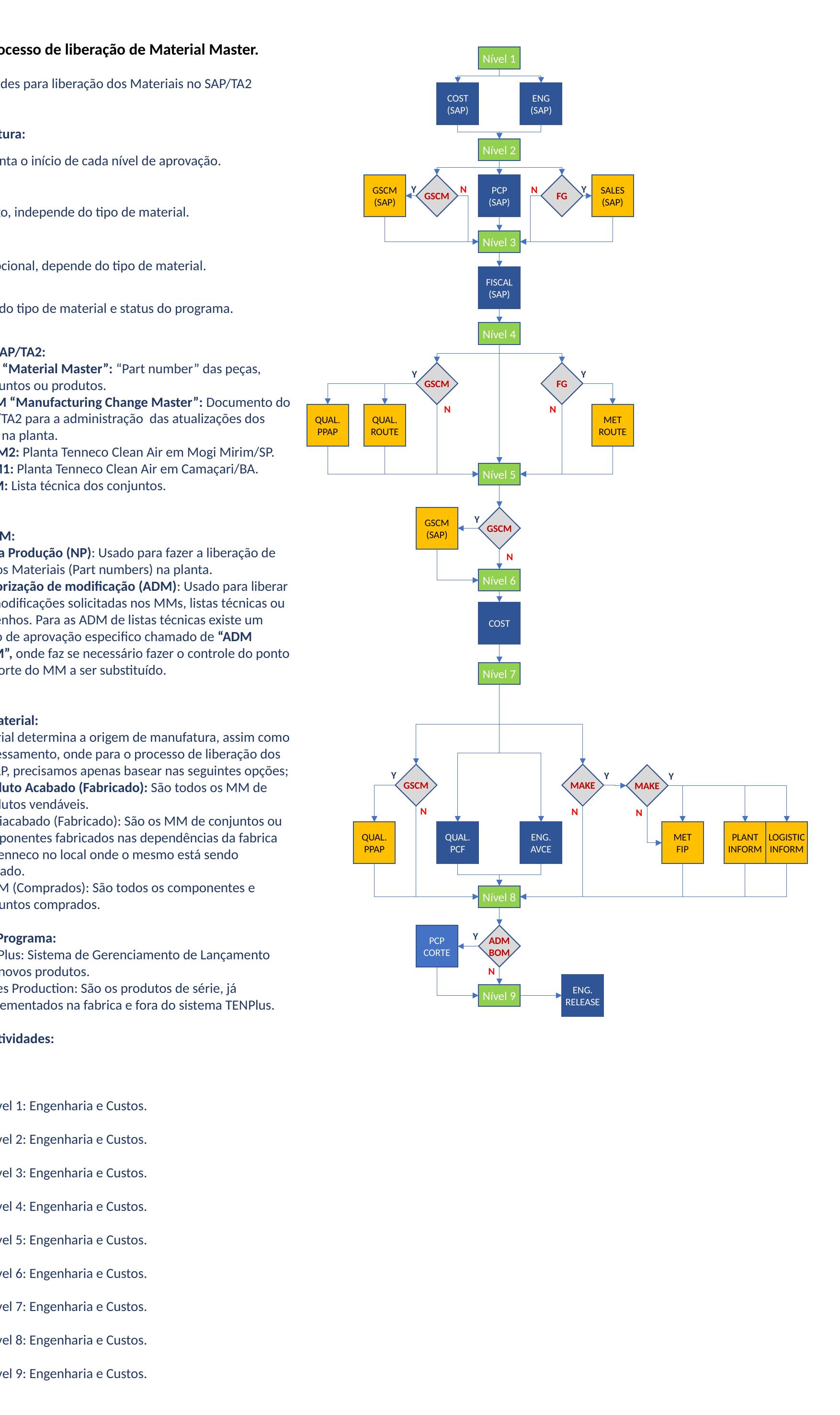

SAP/TA2 – Processo de liberação de Material Master.

Fluxo de atividades para liberação dos Materiais no SAP/TA2 (Manufatura).

Nomenclatura:

Siglas do SAP/TA2:
MM “Material Master”: “Part number” das peças, conjuntos ou produtos.
MCM “Manufacturing Change Master”: Documento do SAP/TA2 para a administração  das atualizações dos MM na planta.
MOM2: Planta Tenneco Clean Air em Mogi Mirim/SP.
CAM1: Planta Tenneco Clean Air em Camaçari/BA.
BOM: Lista técnica dos conjuntos.

Tipo de ECM:
Nova Produção (NP): Usado para fazer a liberação de novos Materiais (Part numbers) na planta.
Autorização de modificação (ADM): Usado para liberar as modificações solicitadas nos MMs, listas técnicas ou desenhos. Para as ADM de listas técnicas existe um fluxo de aprovação especifico chamado de “ADM BOM”, onde faz se necessário fazer o controle do ponto de corte do MM a ser substituído.

Tipo de Material:
O tipo de material determina a origem de manufatura, assim como o nível de processamento, onde para o processo de liberação dos Materiais no SAP, precisamos apenas basear nas seguintes opções;
Produto Acabado (Fabricado): São todos os MM de produtos vendáveis.
Semiacabado (Fabricado): São os MM de conjuntos ou componentes fabricados nas dependências da fabrica da Tenneco no local onde o mesmo está sendo liberado.
GSCM (Comprados): São todos os componentes e conjuntos comprados.

Status do Programa:
TENPlus: Sistema de Gerenciamento de Lançamento dos novos produtos.
Series Production: São os produtos de série, já implementados na fabrica e fora do sistema TENPlus.

Fluxo de atividades:

DEFINIÇÃO;

6.1	Nível 1: Engenharia e Custos.

6.2	Nível 2: Engenharia e Custos.

6.3	Nível 3: Engenharia e Custos.

6.4	Nível 4: Engenharia e Custos.

6.5	Nível 5: Engenharia e Custos.

6.6	Nível 6: Engenharia e Custos.

6.7	Nível 7: Engenharia e Custos.

6.8	Nível 8: Engenharia e Custos.

6.9	Nível 9: Engenharia e Custos.
Nível 1
COST
(SAP)
ENG
(SAP)
Nível 2
Representa o início de cada nível de aprovação.
Nível 1
GSCM
(SAP)
GSCM
PCP
(SAP)
FG
SALES
(SAP)
Y
N
Y
N
COST
(SAP)
Setor fixo, independe do tipo de material.
Nível 3
GSCM
(SAP)
Setor opcional, depende do tipo de material.
FISCAL
(SAP)
GSCM
Analise do tipo de material e status do programa.
Nível 4
GSCM
FG
Y
Y
N
N
MET
ROUTE
QUAL.
PPAP
QUAL.
ROUTE
Nível 5
GSCM
GSCM
(SAP)
Y
N
Nível 6
COST
Nível 7
GSCM
MAKE
MAKE
Y
Y
Y
N
N
N
PLANT
INFORM
LOGISTIC
INFORM
QUAL.
PPAP
MET
FIP
QUAL.
PCF
ENG.
AVCE
Nível 8
ADM
BOM
PCP
CORTE
Y
N
ENG.
RELEASE
Nível 9